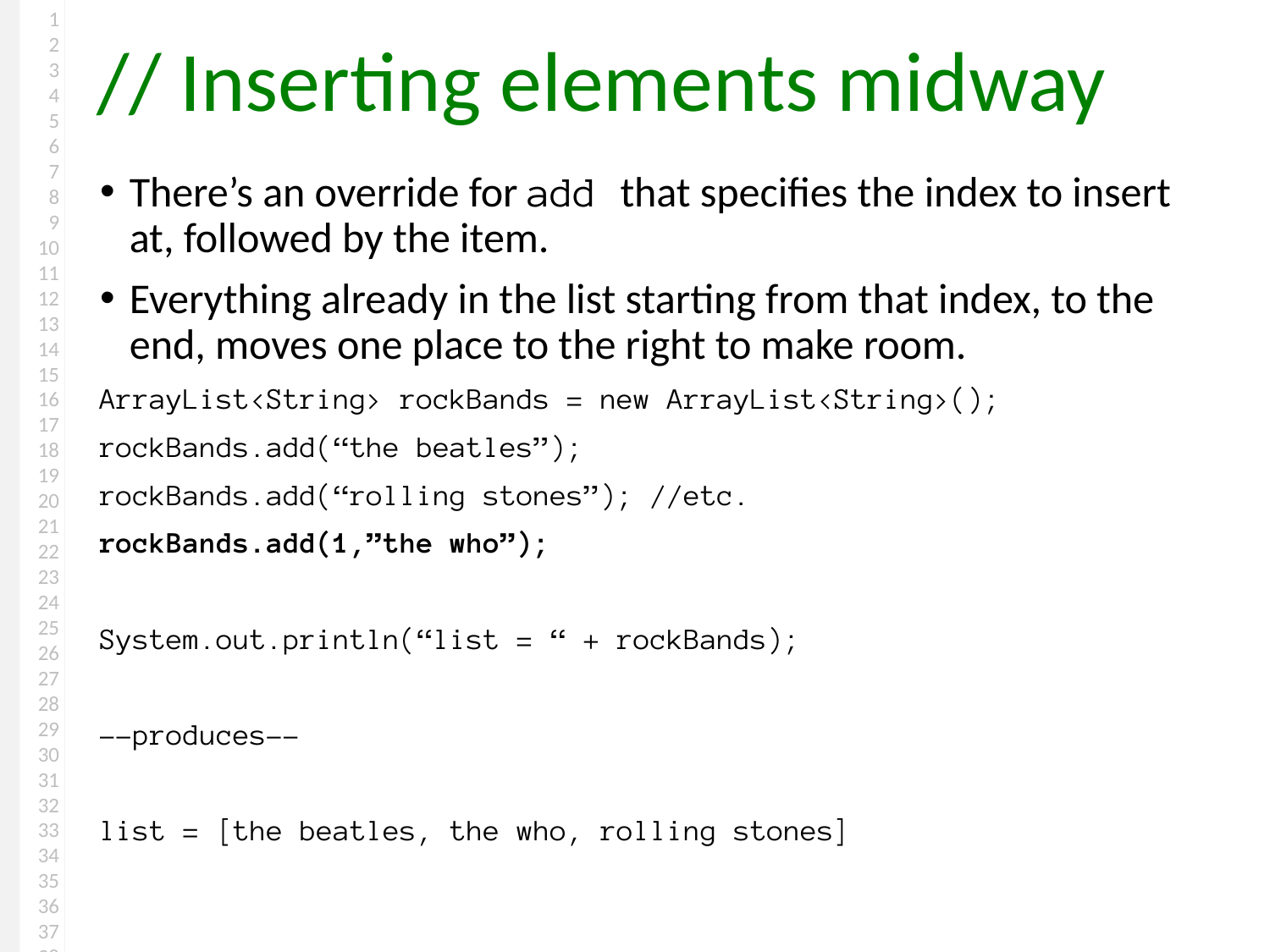

# Inserting elements midway
There’s an override for add that specifies the index to insert at, followed by the item.
Everything already in the list starting from that index, to the end, moves one place to the right to make room.
ArrayList<String> rockBands = new ArrayList<String>();
rockBands.add(“the beatles”);
rockBands.add(“rolling stones”); //etc.
rockBands.add(1,”the who”);

System.out.println(“list = “ + rockBands);

--produces--

list = [the beatles, the who, rolling stones]